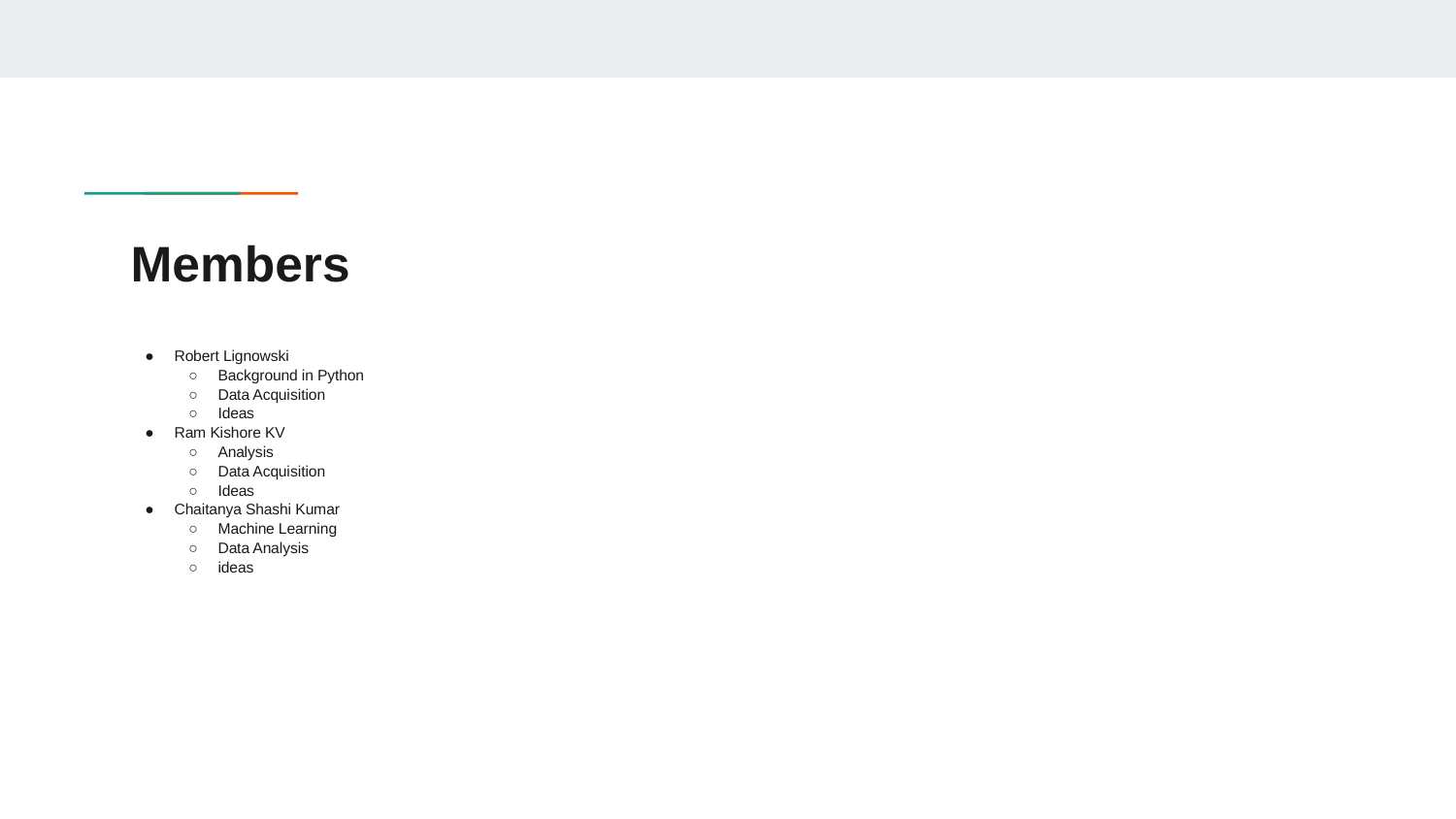

# Members
Robert Lignowski
Background in Python
Data Acquisition
Ideas
Ram Kishore KV
Analysis
Data Acquisition
Ideas
Chaitanya Shashi Kumar
Machine Learning
Data Analysis
ideas